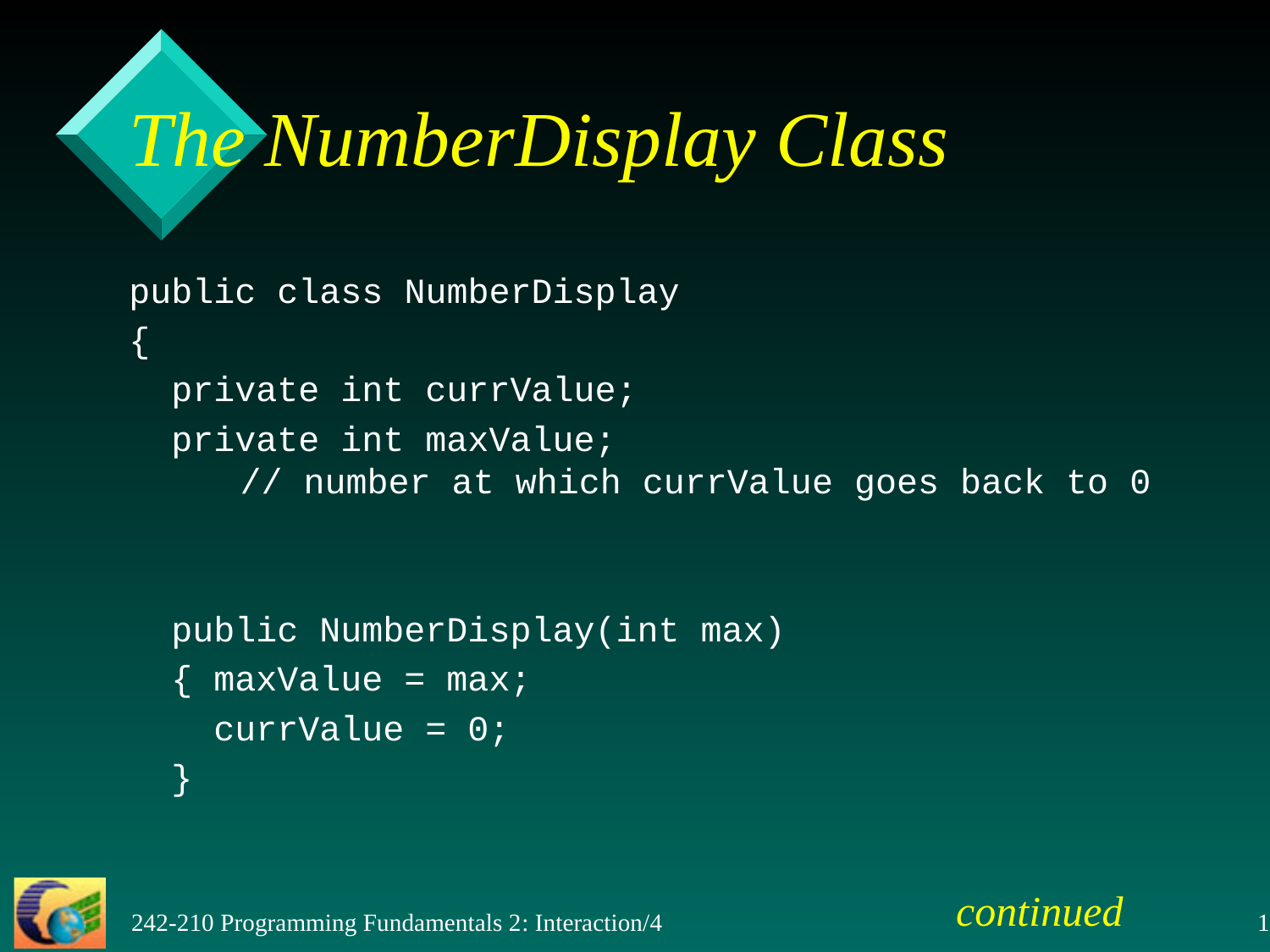

# The NumberDisplay Class
public class NumberDisplay
{
  private int currValue;
  private int maxValue;
   // number at which currValue goes back to 0

  public NumberDisplay(int max)
  { maxValue = max;
    currValue = 0;
  }

continued